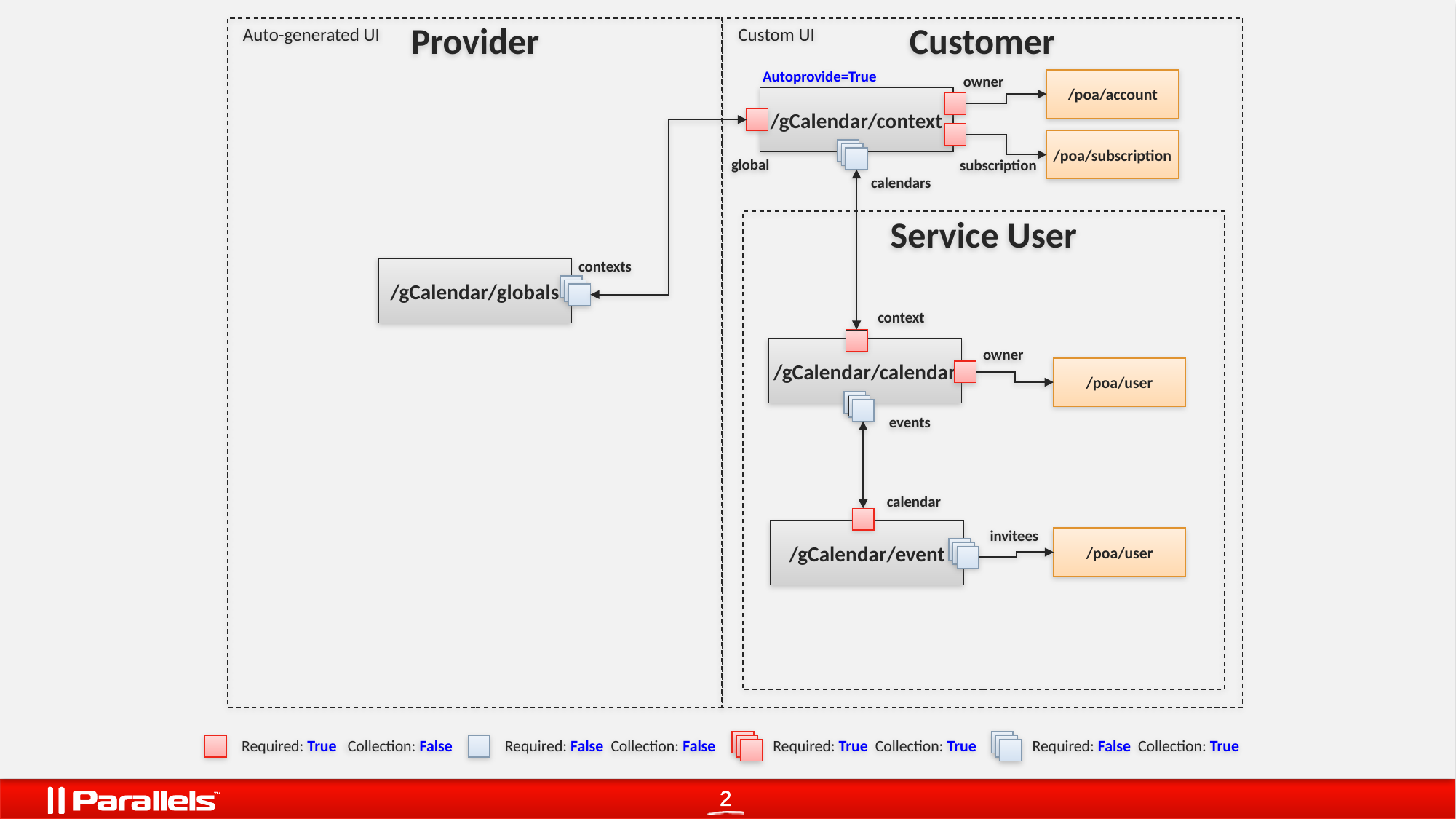

Provider
Customer
Auto-generated UI
Custom UI
Autoprovide=True
/poa/account
owner
/gCalendar/context

/poa/subscription

global
subscription
calendars
Service User
contexts
/gCalendar/globals

context

/gCalendar/calendar
owner
/poa/user

events
calendar

/gCalendar/event
invitees
/poa/user

Required: True   Collection: False

Required: True  Collection: True
Required: False  Collection: True
Required: False  Collection: False